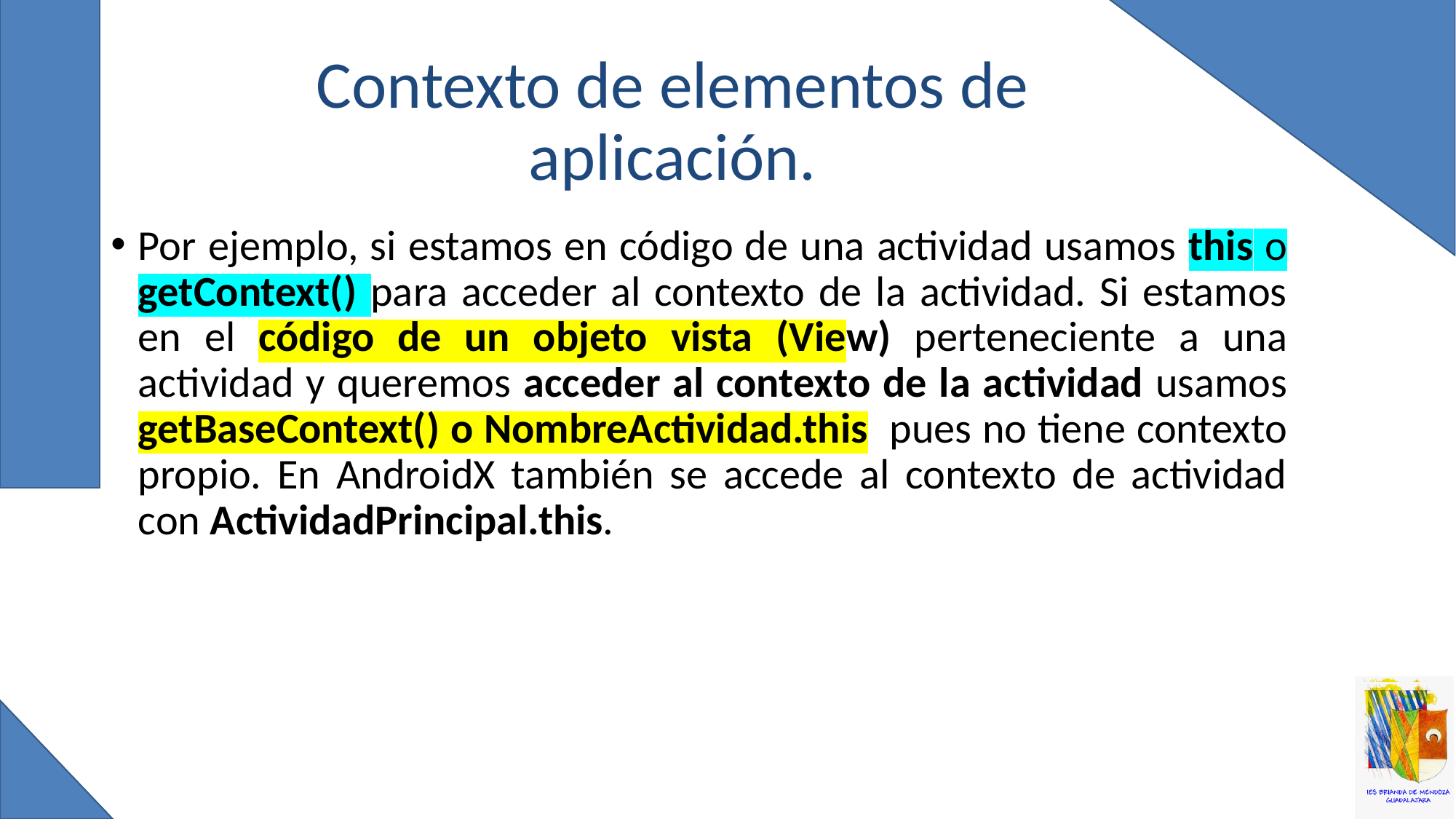

# Contexto de elementos de aplicación.
Por ejemplo, si estamos en código de una actividad usamos this o getContext() para acceder al contexto de la actividad. Si estamos en el código de un objeto vista (View) perteneciente a una actividad y queremos acceder al contexto de la actividad usamos getBaseContext() o NombreActividad.this  pues no tiene contexto propio. En AndroidX también se accede al contexto de actividad con ActividadPrincipal.this.